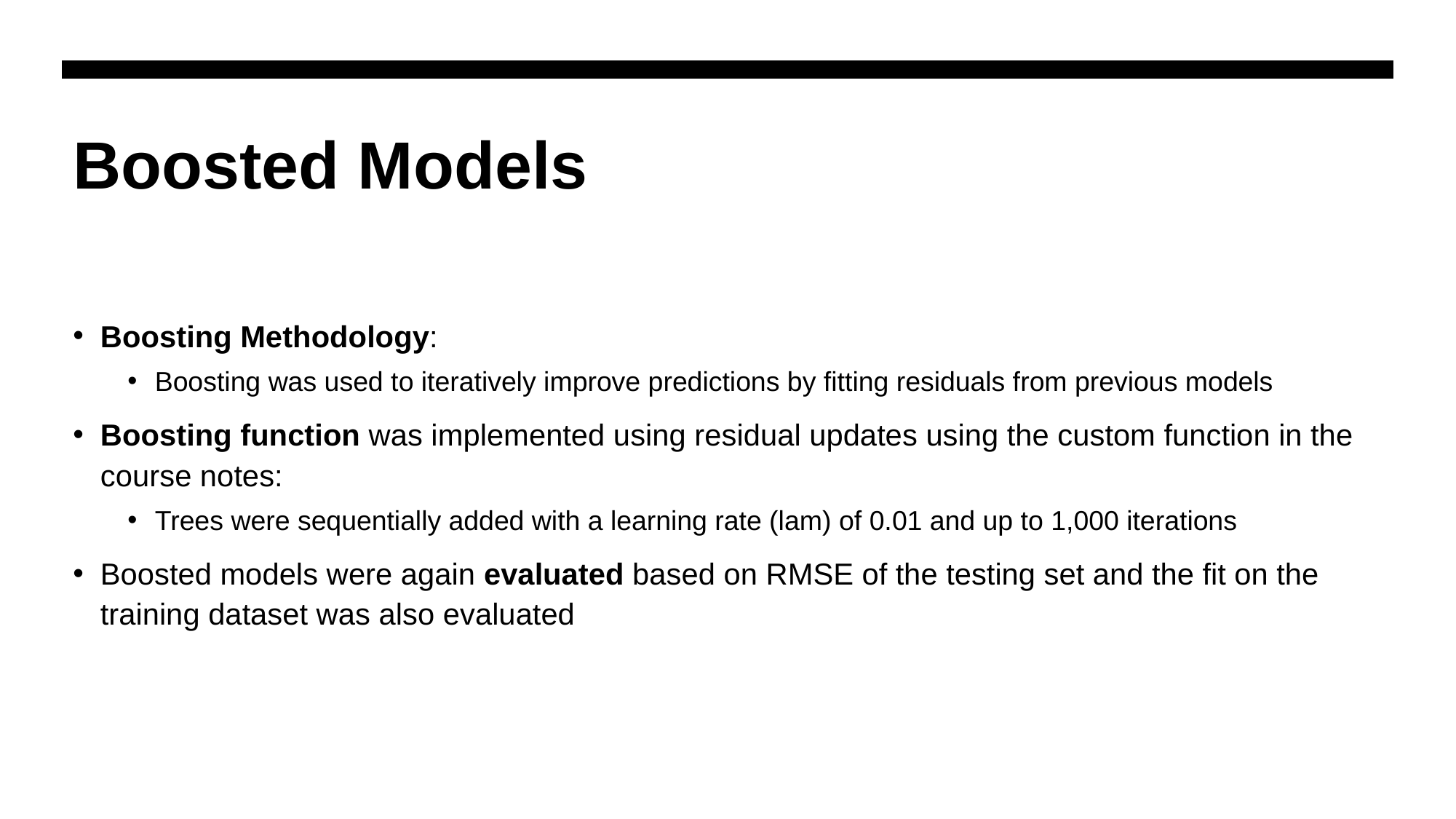

# Boosted Models
Boosting Methodology:
Boosting was used to iteratively improve predictions by fitting residuals from previous models
Boosting function was implemented using residual updates using the custom function in the course notes:
Trees were sequentially added with a learning rate (lam) of 0.01 and up to 1,000 iterations
Boosted models were again evaluated based on RMSE of the testing set and the fit on the training dataset was also evaluated